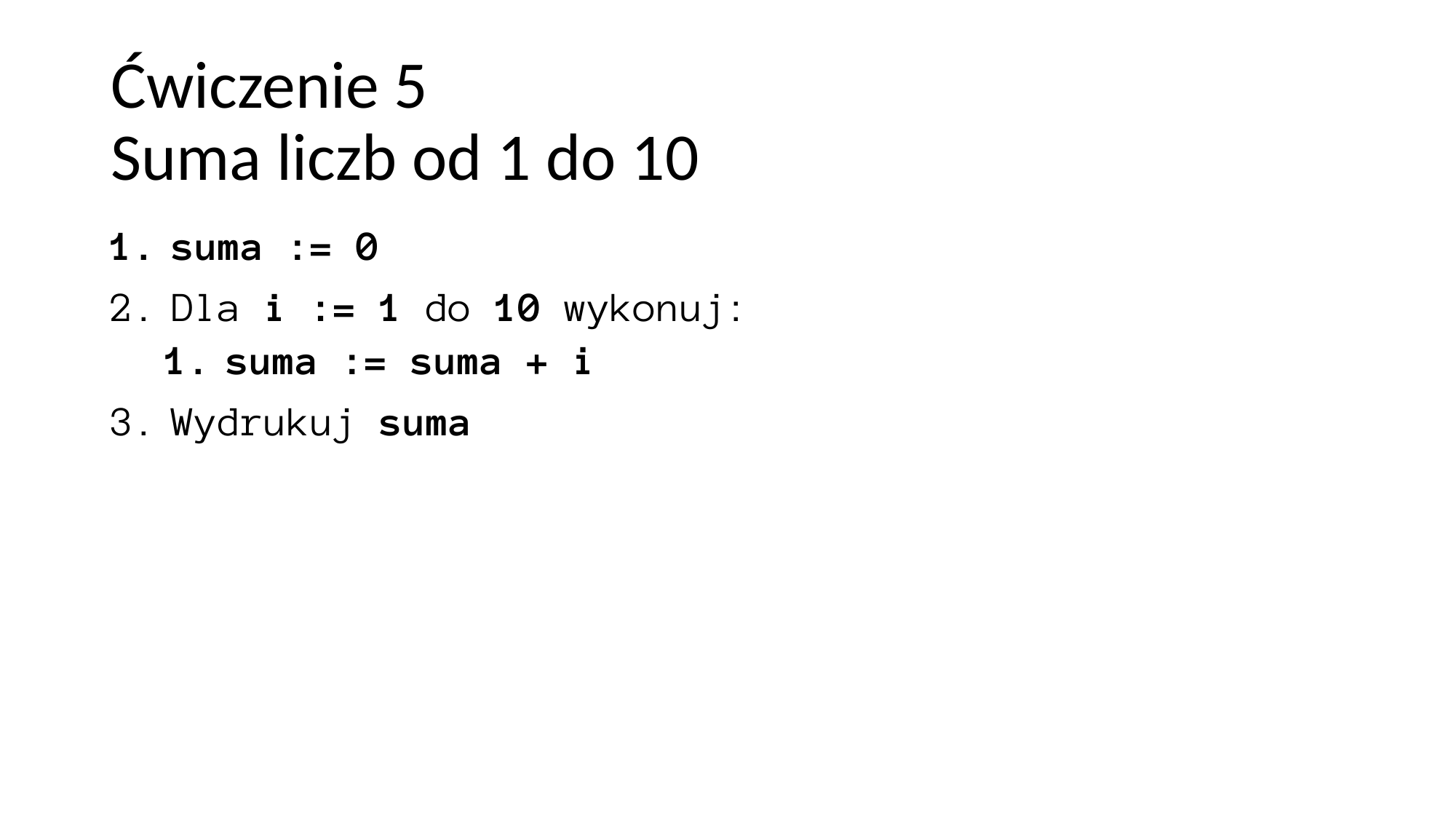

# Ćwiczenie 5 Suma liczb od 1 do 10
suma := 0
Dla i := 1 do 10 wykonuj:
suma := suma + i
Wydrukuj suma